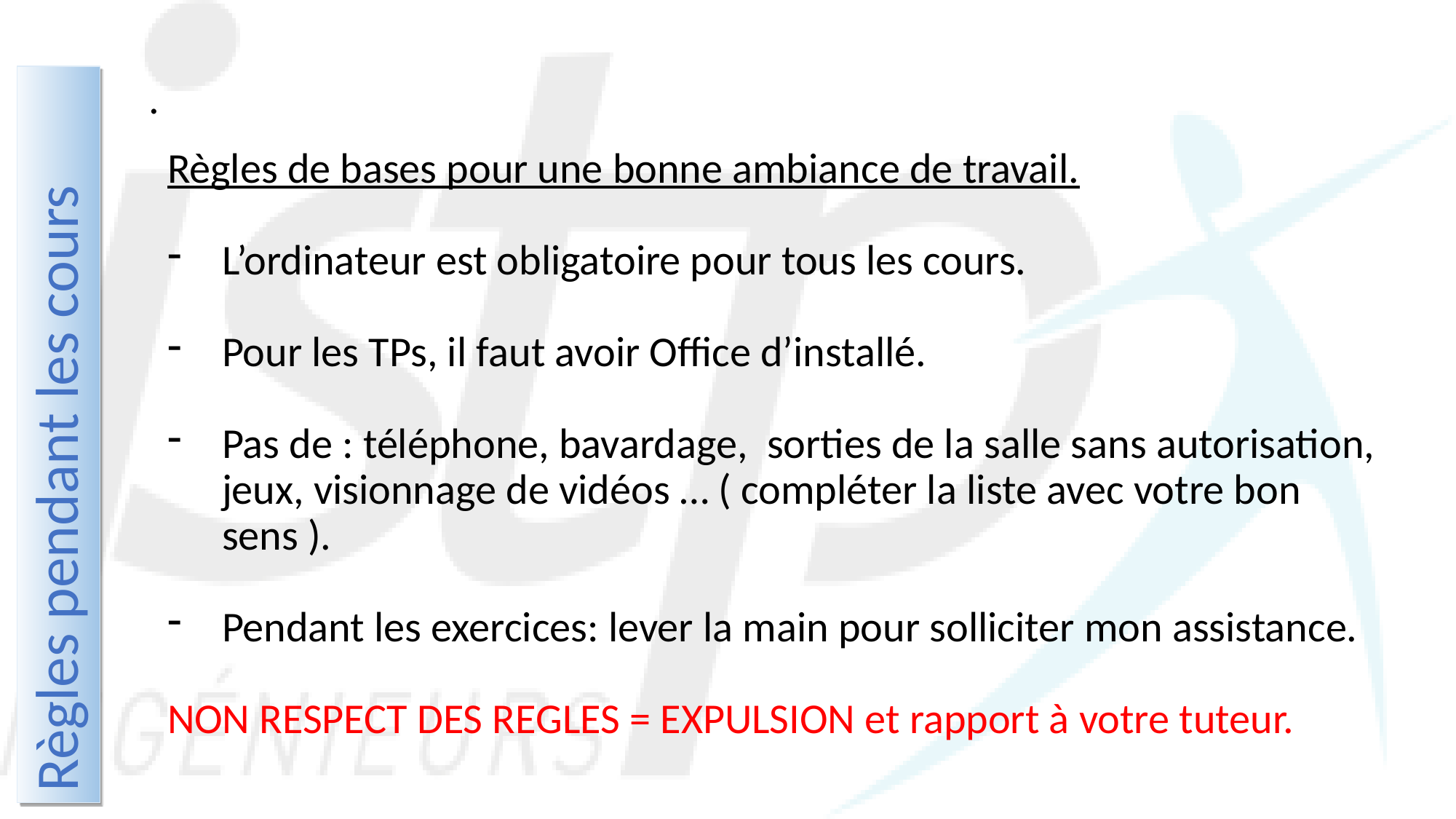

.

Règles de bases pour une bonne ambiance de travail.

L’ordinateur est obligatoire pour tous les cours.

Pour les TPs, il faut avoir Office d’installé.

Pas de : téléphone, bavardage,  sorties de la salle sans autorisation, jeux, visionnage de vidéos … ( compléter la liste avec votre bon sens ).

Pendant les exercices: lever la main pour solliciter mon assistance.

NON RESPECT DES REGLES = EXPULSION et rapport à votre tuteur.

# Règles pendant les cours